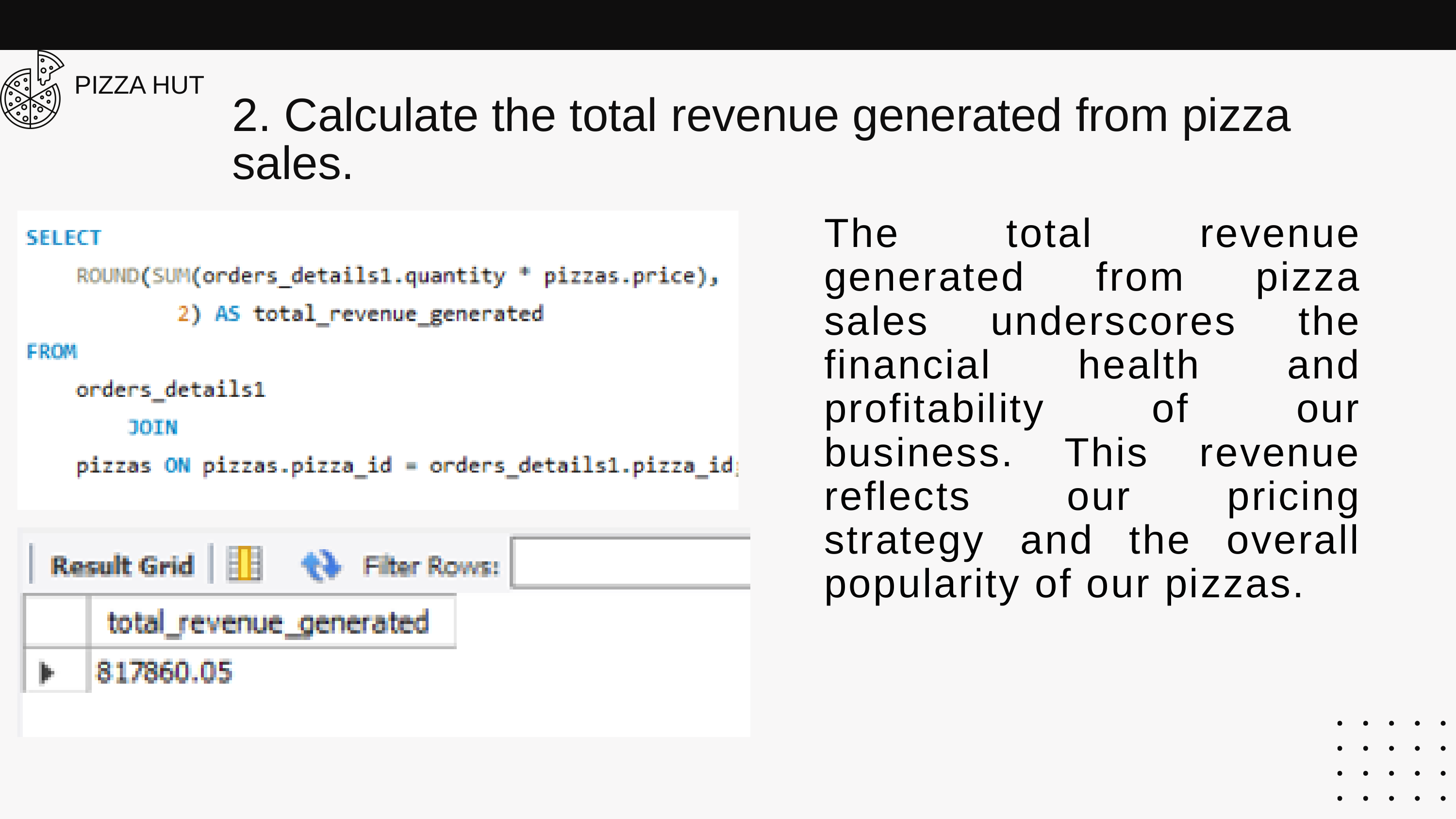

PIZZA HUT

2. Calculate the total revenue generated from pizza sales.

The total revenue generated from pizza sales underscores the financial health and profitability of our business. This revenue reflects our pricing strategy and the overall popularity of our pizzas.